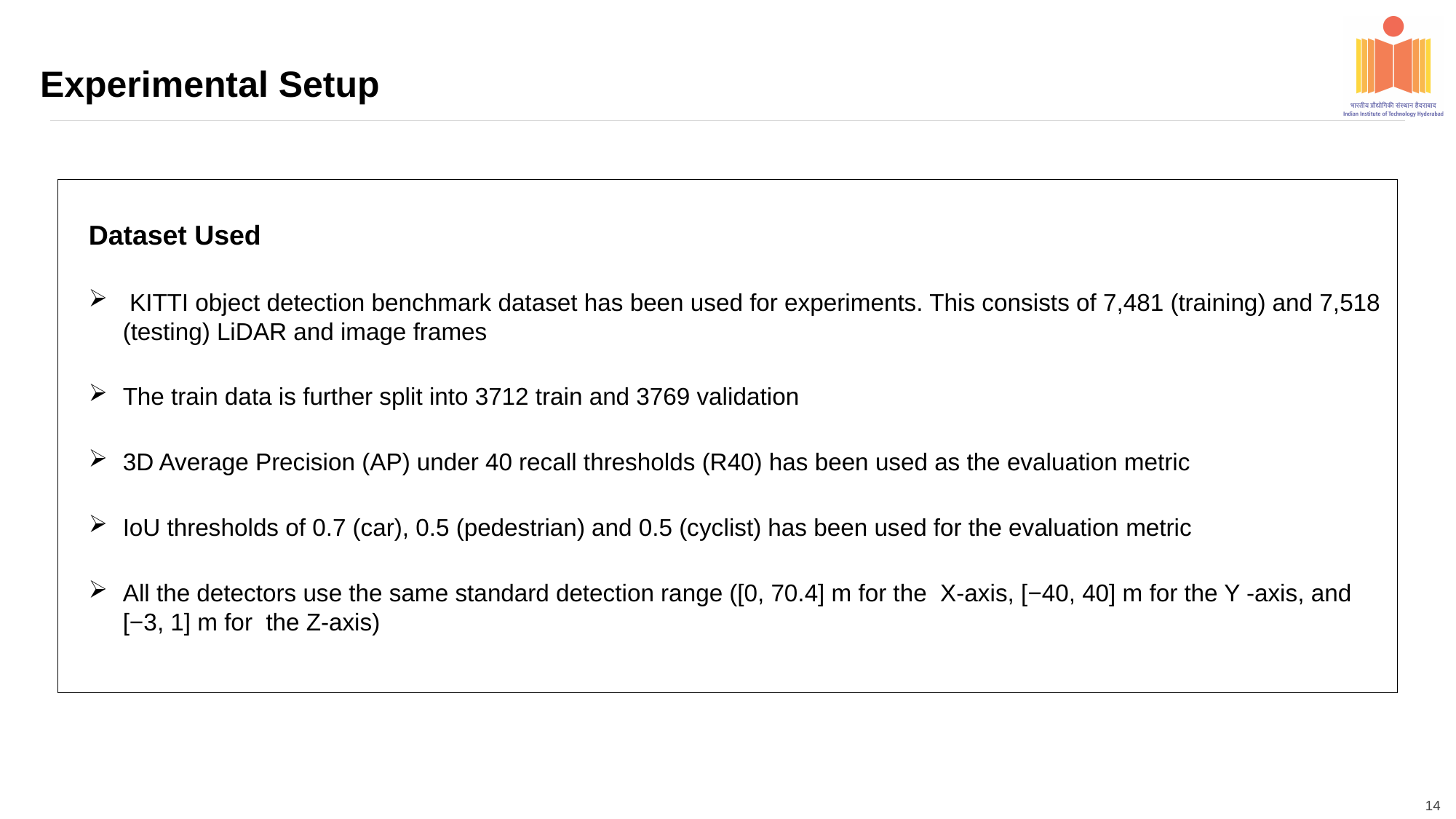

Experimental Setup
Dataset Used
 KITTI object detection benchmark dataset has been used for experiments. This consists of 7,481 (training) and 7,518 (testing) LiDAR and image frames
The train data is further split into 3712 train and 3769 validation
3D Average Precision (AP) under 40 recall thresholds (R40) has been used as the evaluation metric
IoU thresholds of 0.7 (car), 0.5 (pedestrian) and 0.5 (cyclist) has been used for the evaluation metric
All the detectors use the same standard detection range ([0, 70.4] m for the  X-axis, [−40, 40] m for the Y -axis, and [−3, 1] m for  the Z-axis)

14